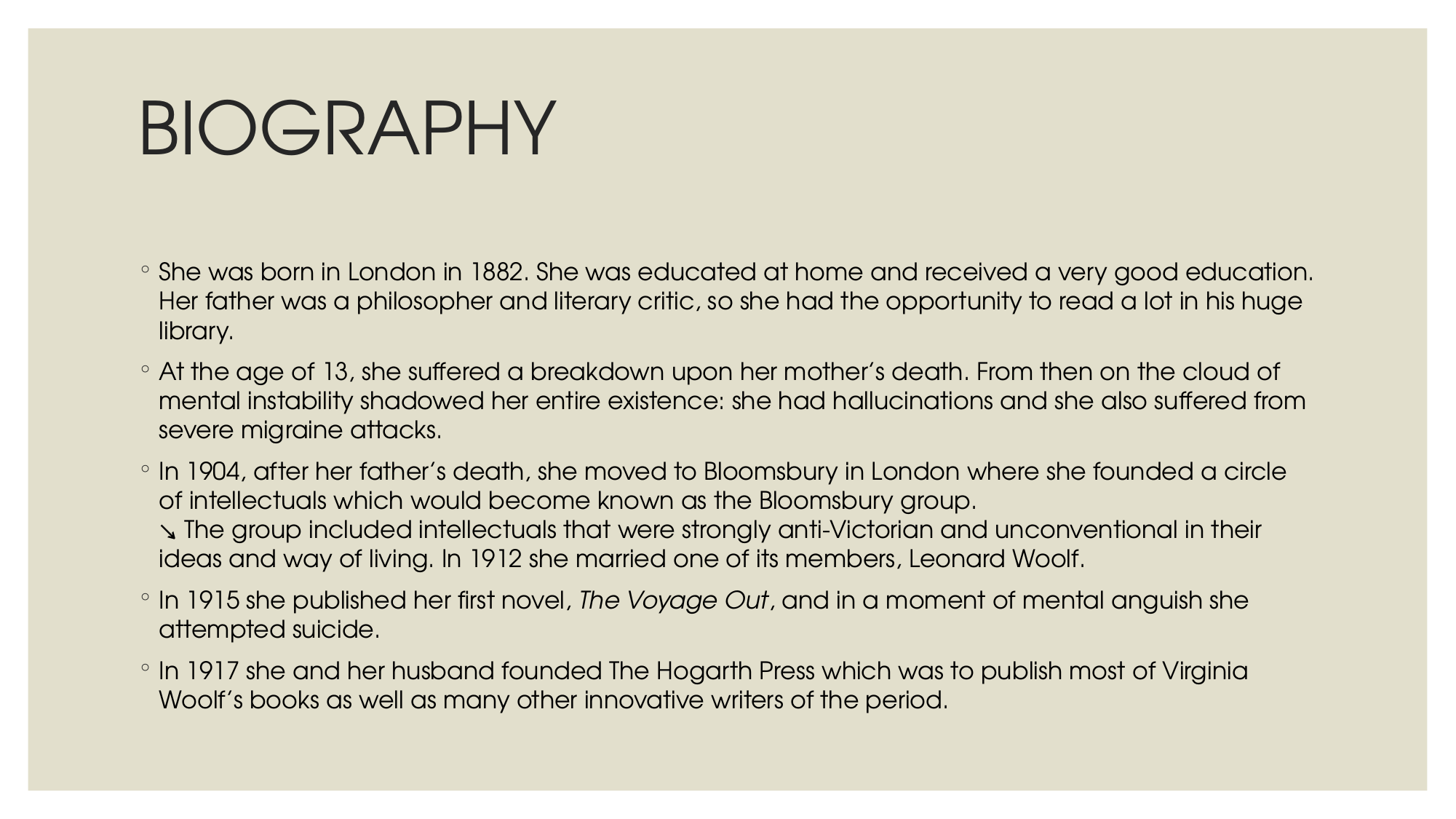

# BIOGRAPHY
She was born in London in 1882. She was educated at home and received a very good education. Her father was a philosopher and literary critic, so she had the opportunity to read a lot in his huge library.
At the age of 13, she suffered a breakdown upon her mother’s death. From then on the cloud of mental instability shadowed her entire existence: she had hallucinations and she also suffered from severe migraine attacks.
In 1904, after her father’s death, she moved to Bloomsbury in London where she founded a circle of intellectuals which would become known as the Bloomsbury group.
↘ The group included intellectuals that were strongly anti-Victorian and unconventional in their ideas and way of living. In 1912 she married one of its members, Leonard Woolf.
In 1915 she published her first novel, The Voyage Out, and in a moment of mental anguish she attempted suicide.
In 1917 she and her husband founded The Hogarth Press which was to publish most of Virginia Woolf’s books as well as many other innovative writers of the period.